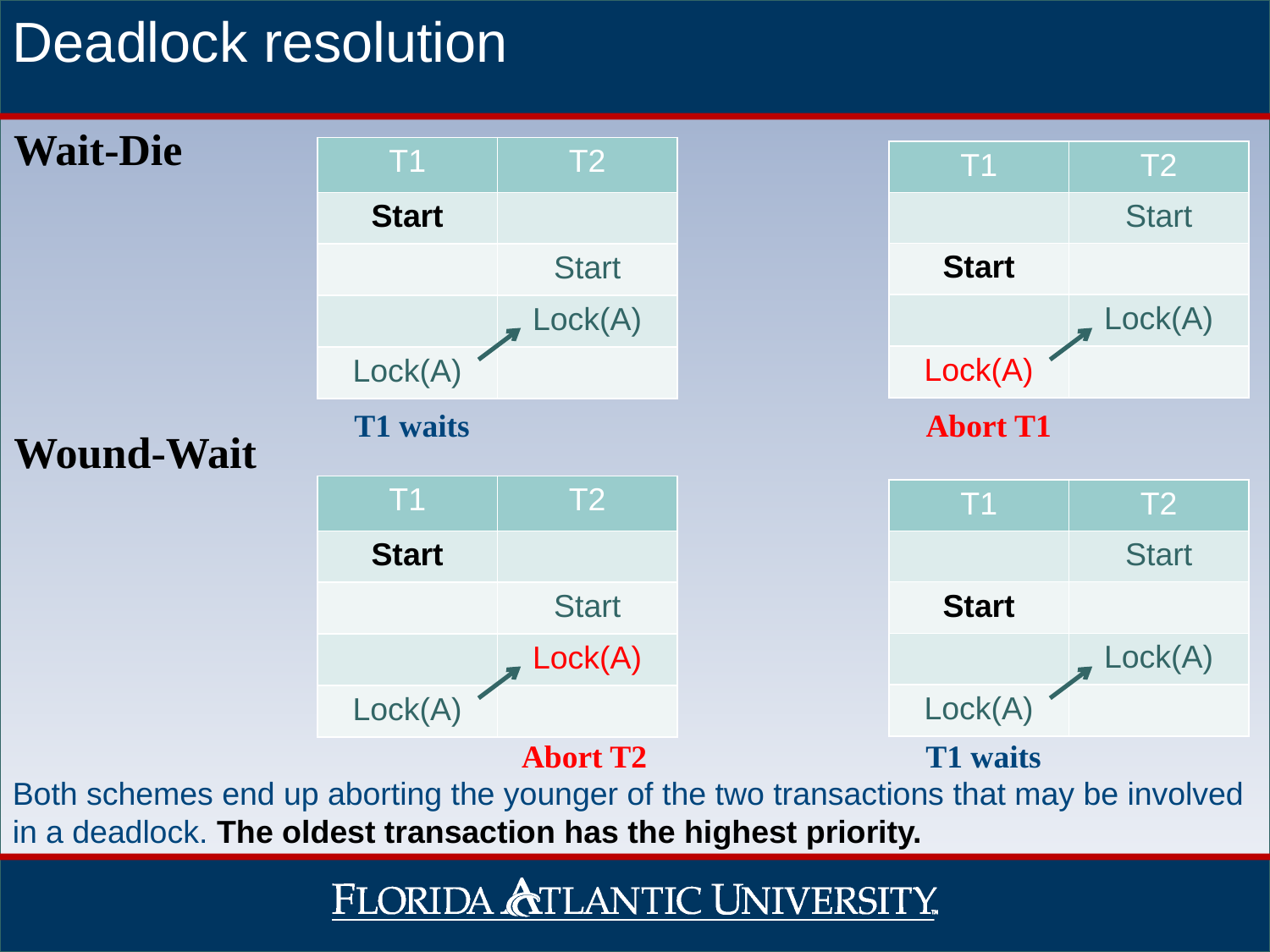

Deadlock resolution
Wait-Die
| T1 | T2 |
| --- | --- |
| Start |  |
|  | Start |
|  | Lock(A) |
| Lock(A) |  |
| T1 | T2 |
| --- | --- |
|  | Start |
| Start |  |
|  | Lock(A) |
| Lock(A) |  |
T1 waits
Abort T1
Wound-Wait
| T1 | T2 |
| --- | --- |
| Start |  |
|  | Start |
|  | Lock(A) |
| Lock(A) |  |
| T1 | T2 |
| --- | --- |
|  | Start |
| Start |  |
|  | Lock(A) |
| Lock(A) |  |
Abort T2
T1 waits
Both schemes end up aborting the younger of the two transactions that may be involved in a deadlock. The oldest transaction has the highest priority.